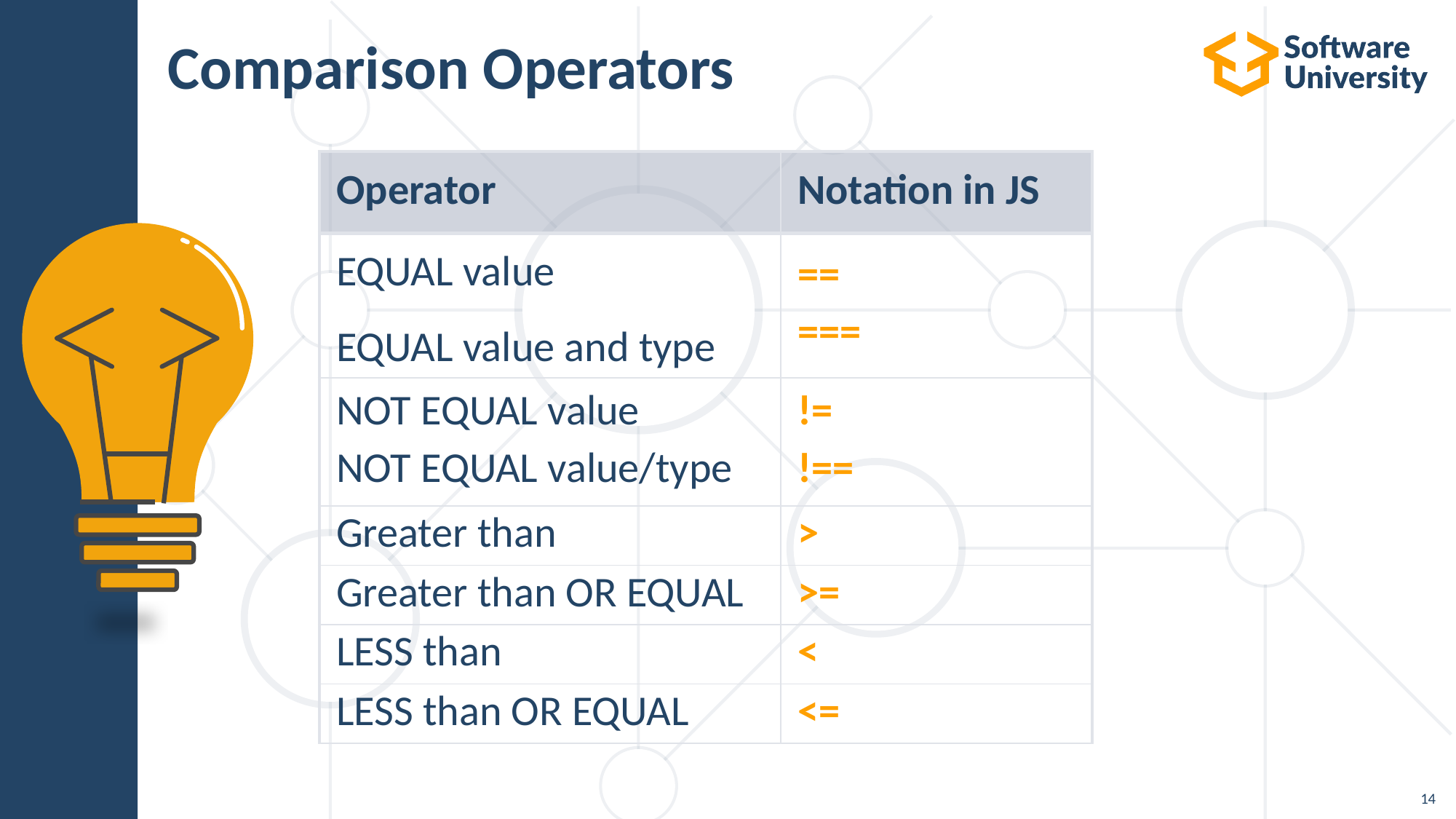

# Comparison Operators
| Operator | Notation in JS |
| --- | --- |
| EQUAL value EQUAL value and type | == === |
| NOT EQUAL value NOT EQUAL value/type | != !== |
| Greater than | > |
| Greater than OR EQUAL | >= |
| LESS than | < |
| LESS than OR EQUAL | <= |
14